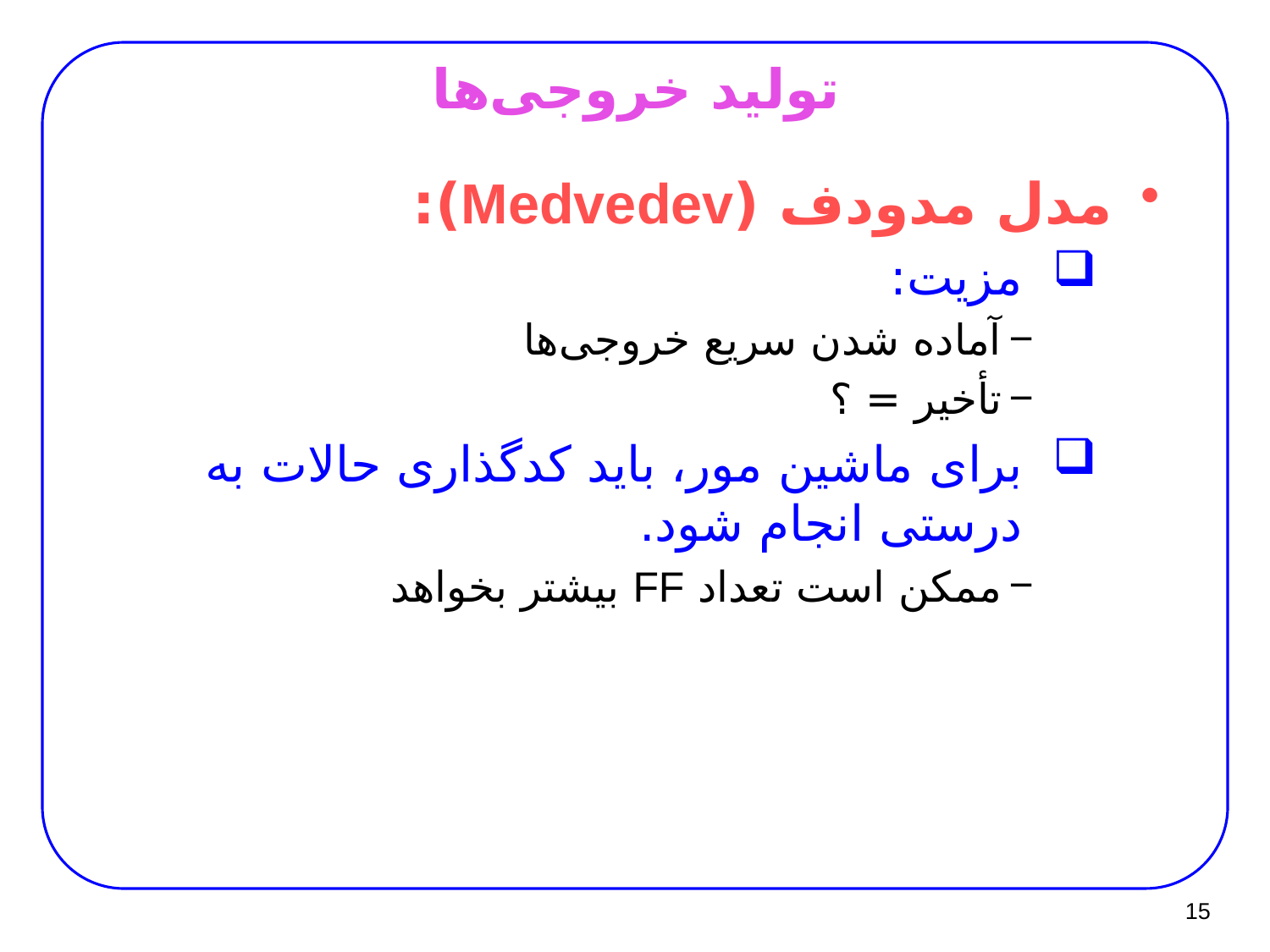

# تولید خروجی‌ها
مدل مدودف (Medvedev):
مزیت:
آماده شدن سریع خروجی‌ها
تأخیر = ؟
برای ماشین مور، باید کدگذاری حالات به درستی انجام شود.
ممکن است تعداد FF بیشتر بخواهد

15